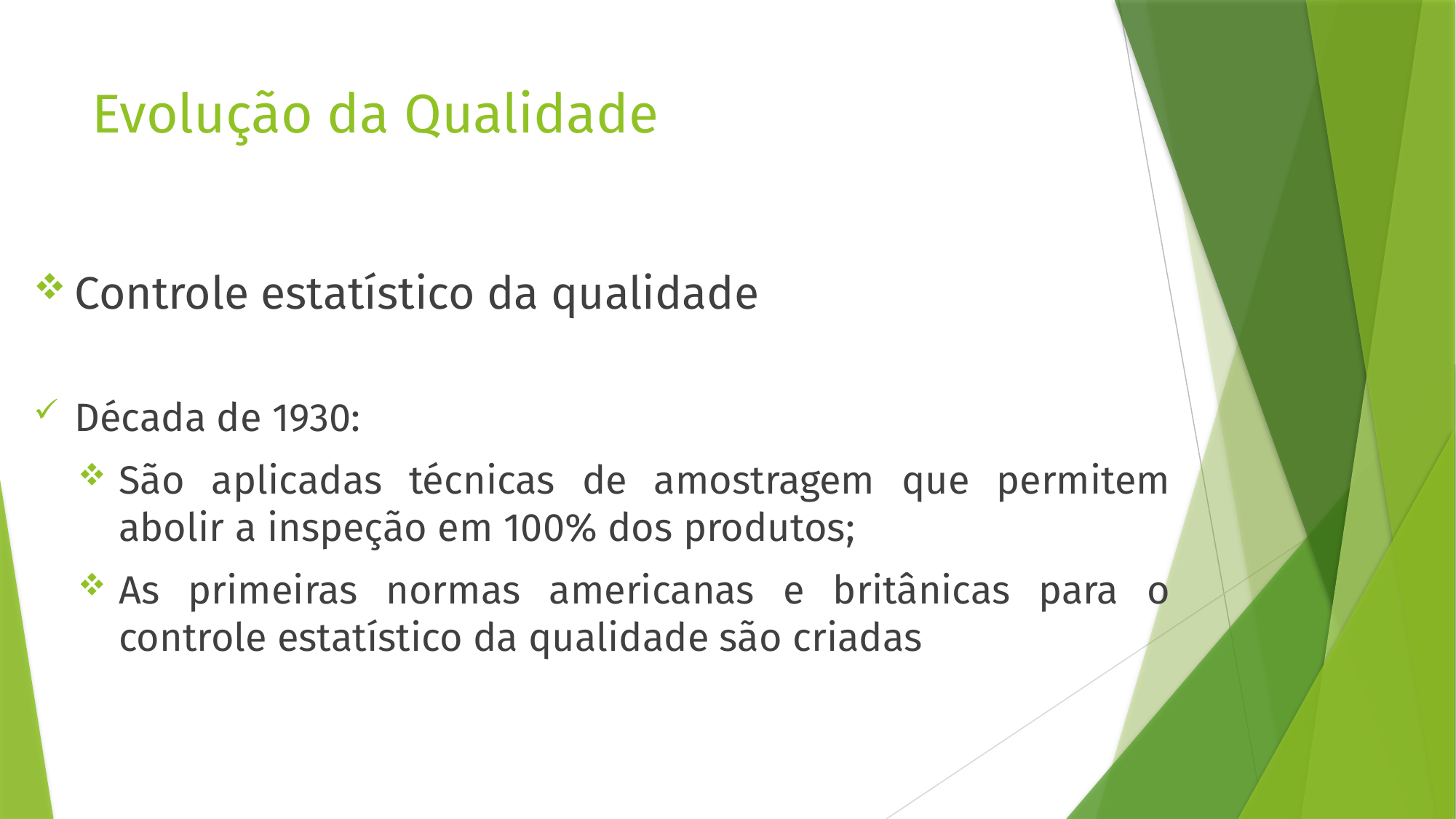

# Evolução da Qualidade
Controle estatístico da qualidade

Década de 1930:
São aplicadas técnicas de amostragem que permitem abolir a inspeção em 100% dos produtos;
As primeiras normas americanas e britânicas para o controle estatístico da qualidade são criadas